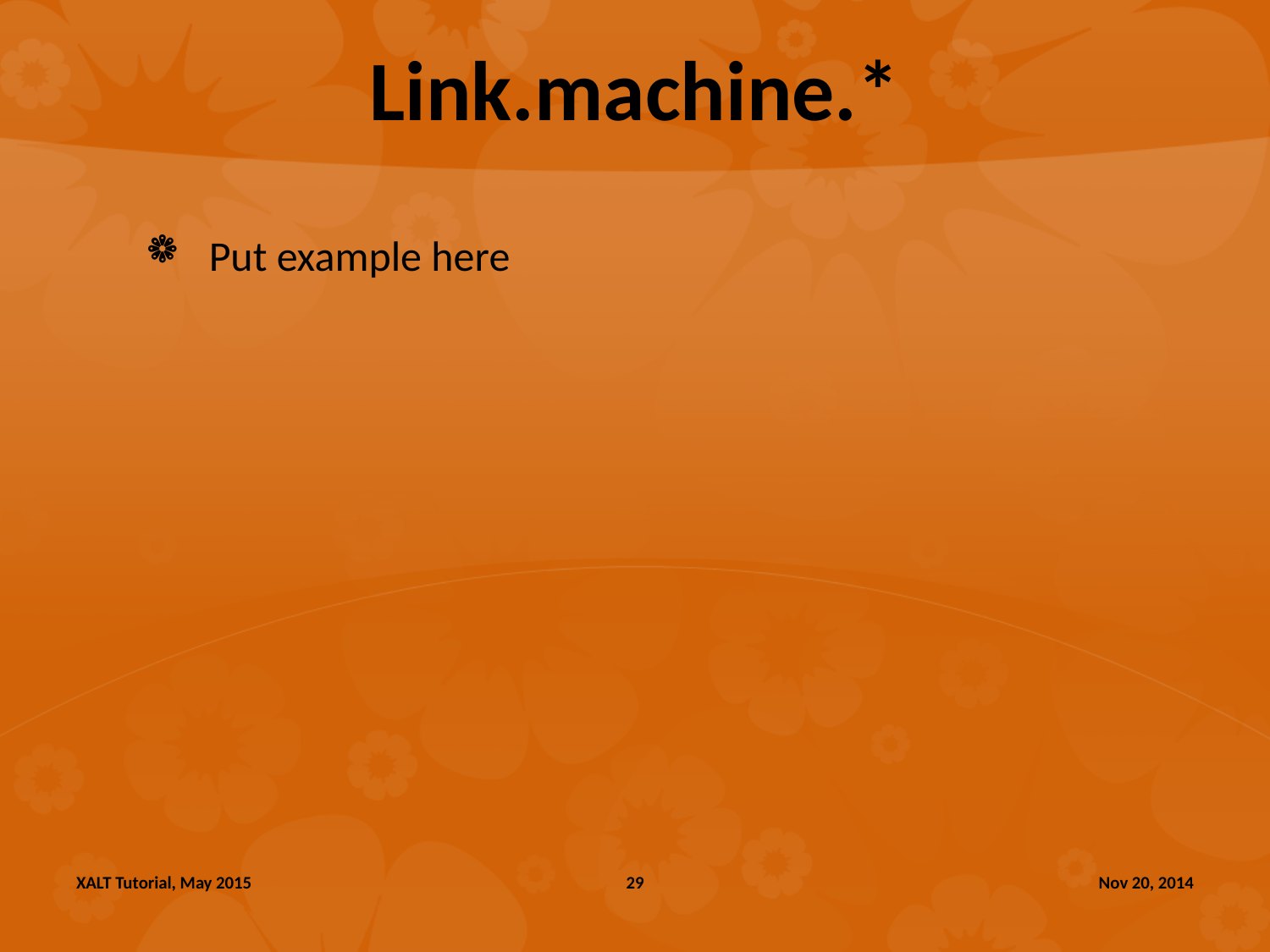

# Link.machine.*
Put example here
XALT Tutorial, May 2015
29
Nov 20, 2014